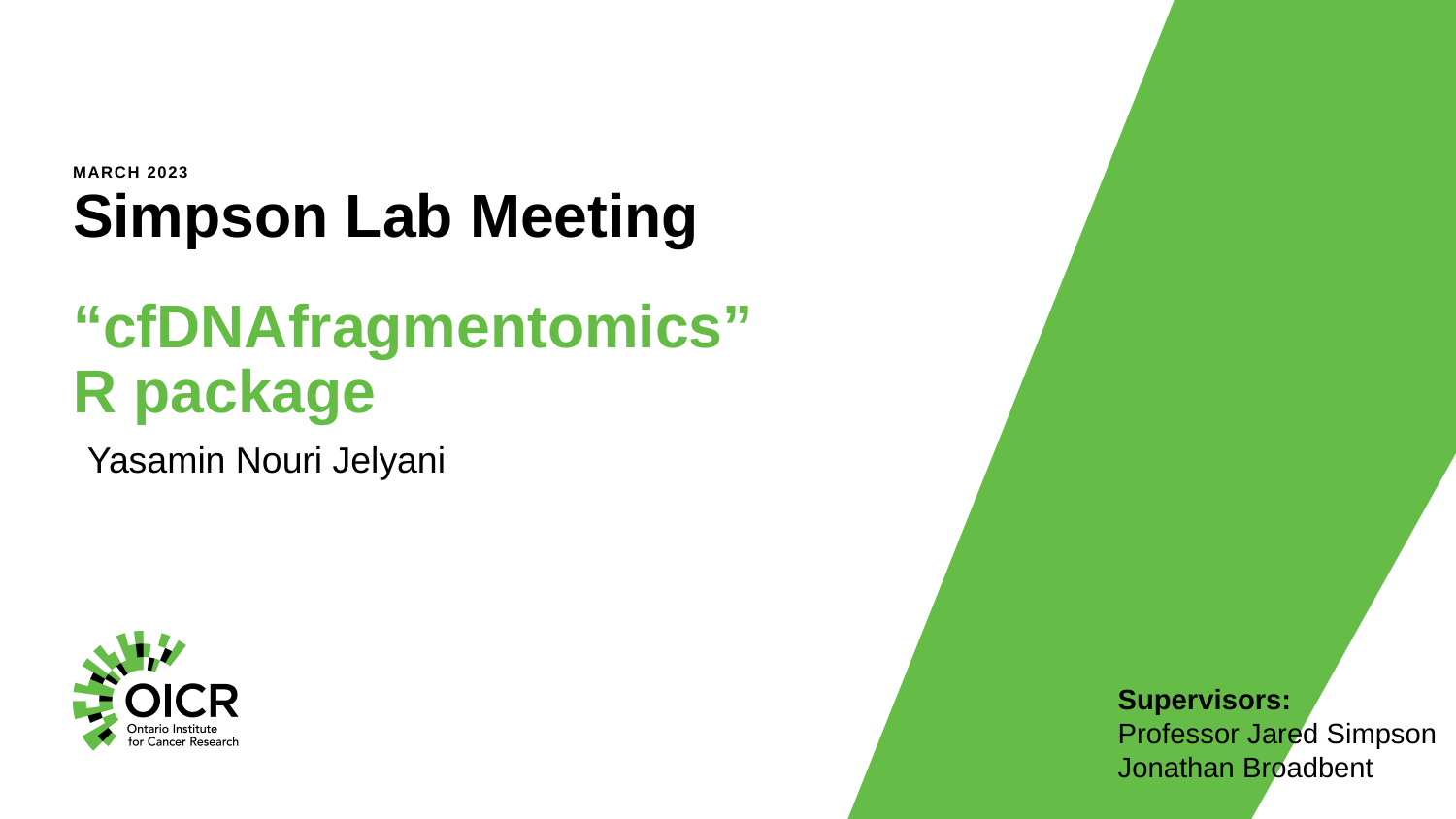

March 2023
# Simpson Lab Meeting
“cfDNAfragmentomics”
R package
Yasamin Nouri Jelyani
Supervisors:
Professor Jared Simpson
Jonathan Broadbent